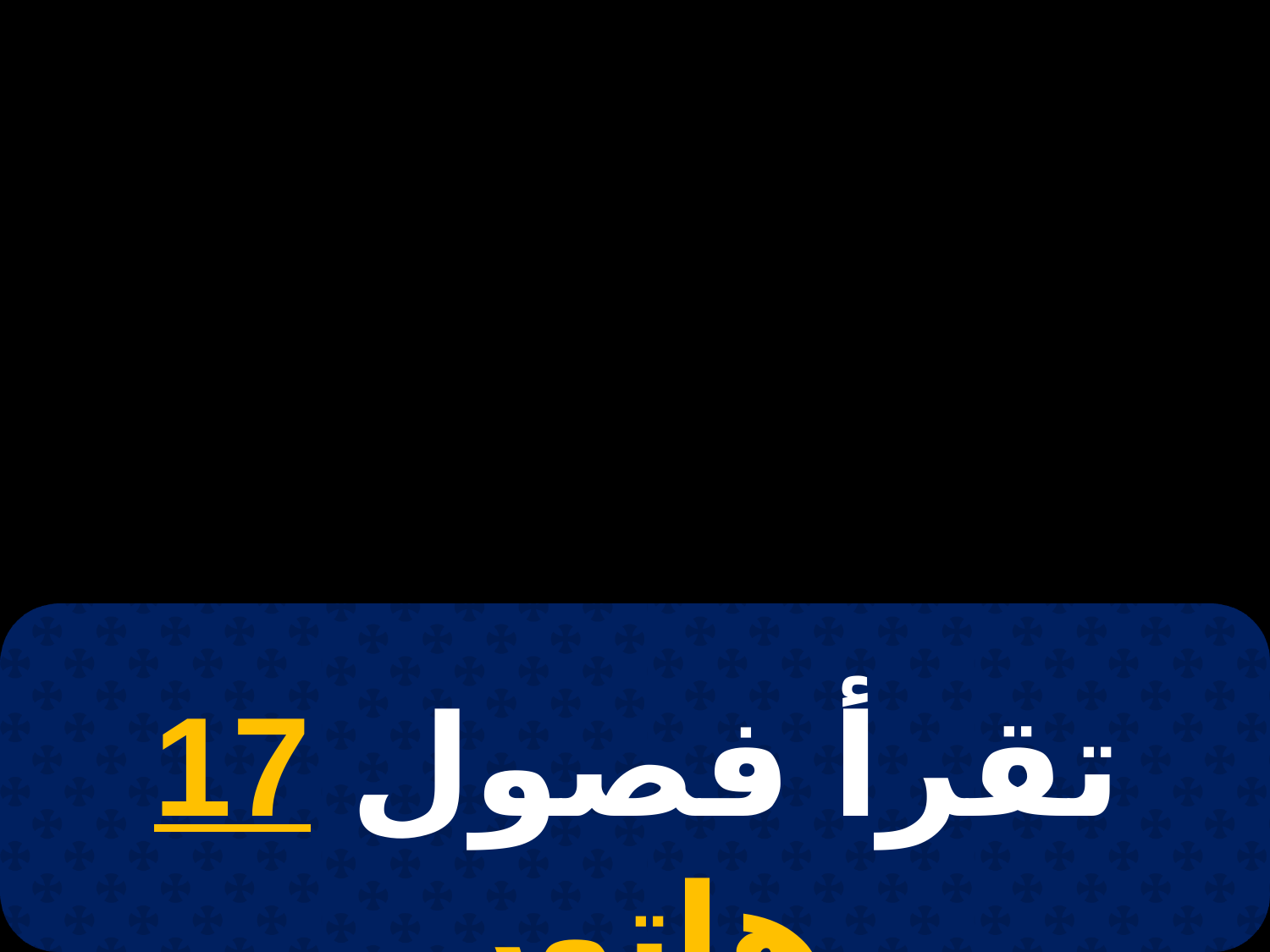

# 21 هاتور
تقرأ فصول 17 هاتور